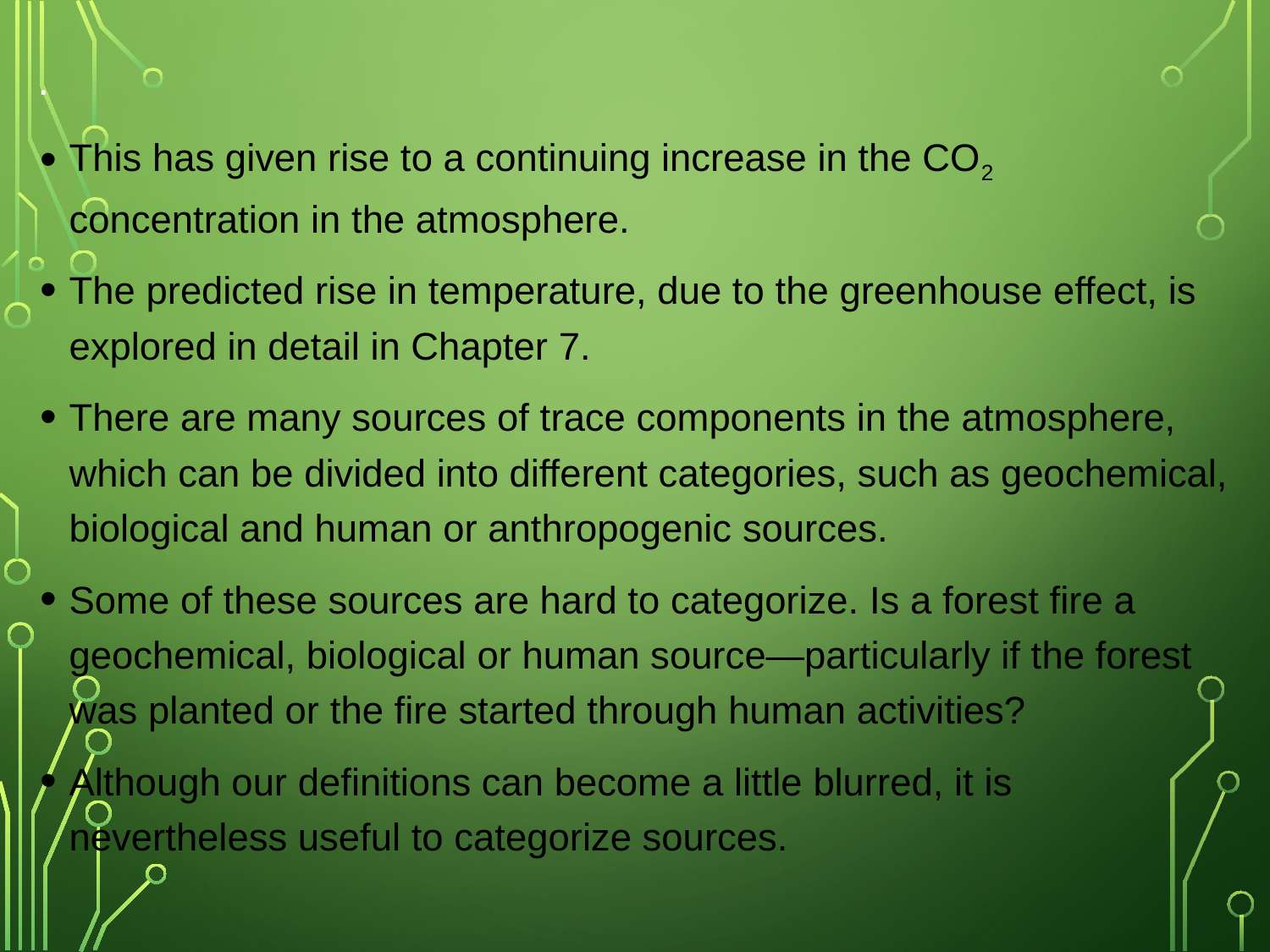

# .
This has given rise to a continuing increase in the CO2 concentration in the atmosphere.
The predicted rise in temperature, due to the greenhouse effect, is explored in detail in Chapter 7.
There are many sources of trace components in the atmosphere, which can be divided into different categories, such as geochemical, biological and human or anthropogenic sources.
Some of these sources are hard to categorize. Is a forest fire a geochemical, biological or human source—particularly if the forest was planted or the fire started through human activities?
Although our definitions can become a little blurred, it is nevertheless useful to categorize sources.